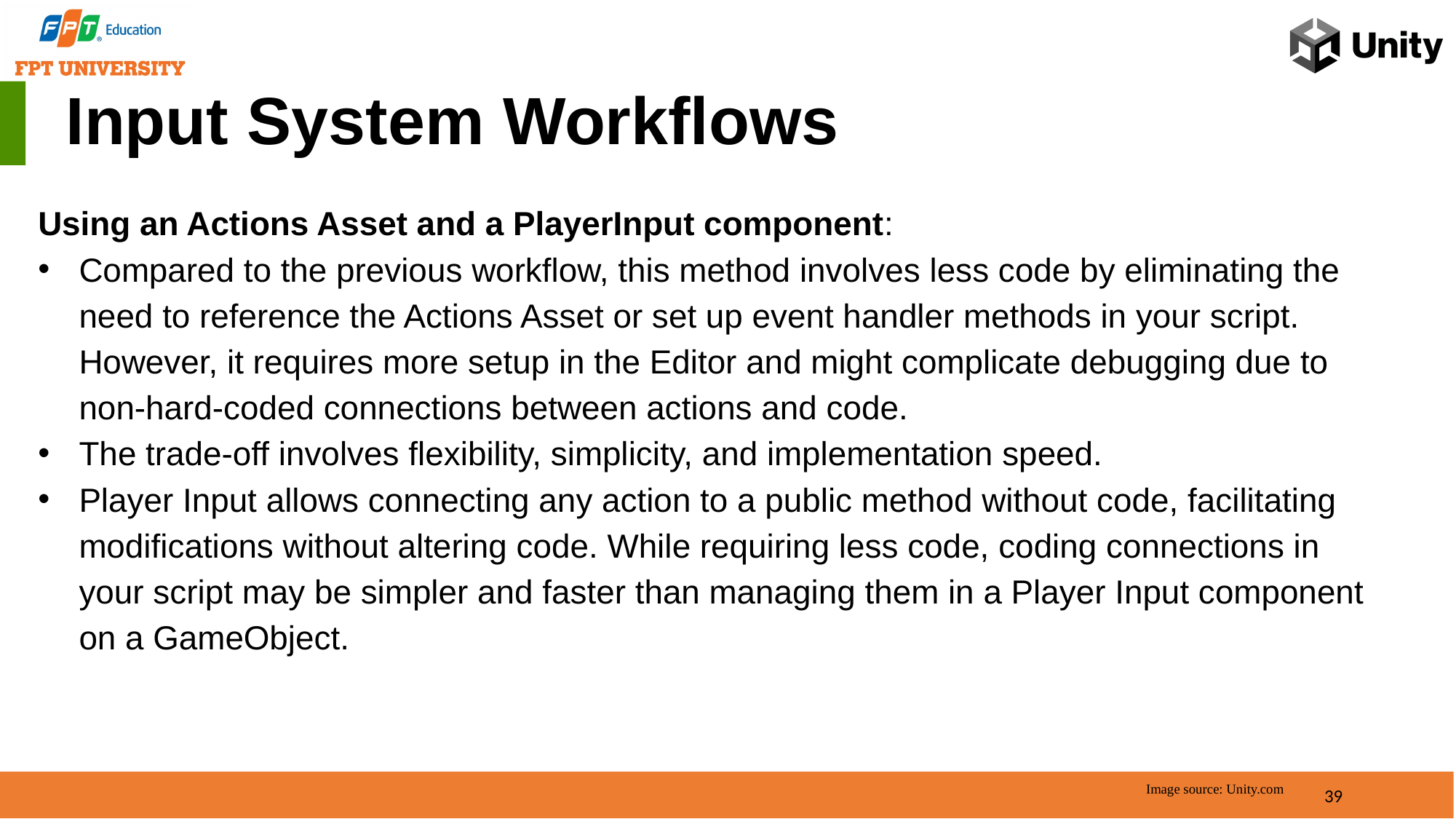

Input System Workflows

Using an Actions Asset and a PlayerInput component:
Compared to the previous workflow, this method involves less code by eliminating the need to reference the Actions Asset or set up event handler methods in your script. However, it requires more setup in the Editor and might complicate debugging due to non-hard-coded connections between actions and code.
The trade-off involves flexibility, simplicity, and implementation speed.
Player Input allows connecting any action to a public method without code, facilitating modifications without altering code. While requiring less code, coding connections in your script may be simpler and faster than managing them in a Player Input component on a GameObject.
39
Image source: Unity.com